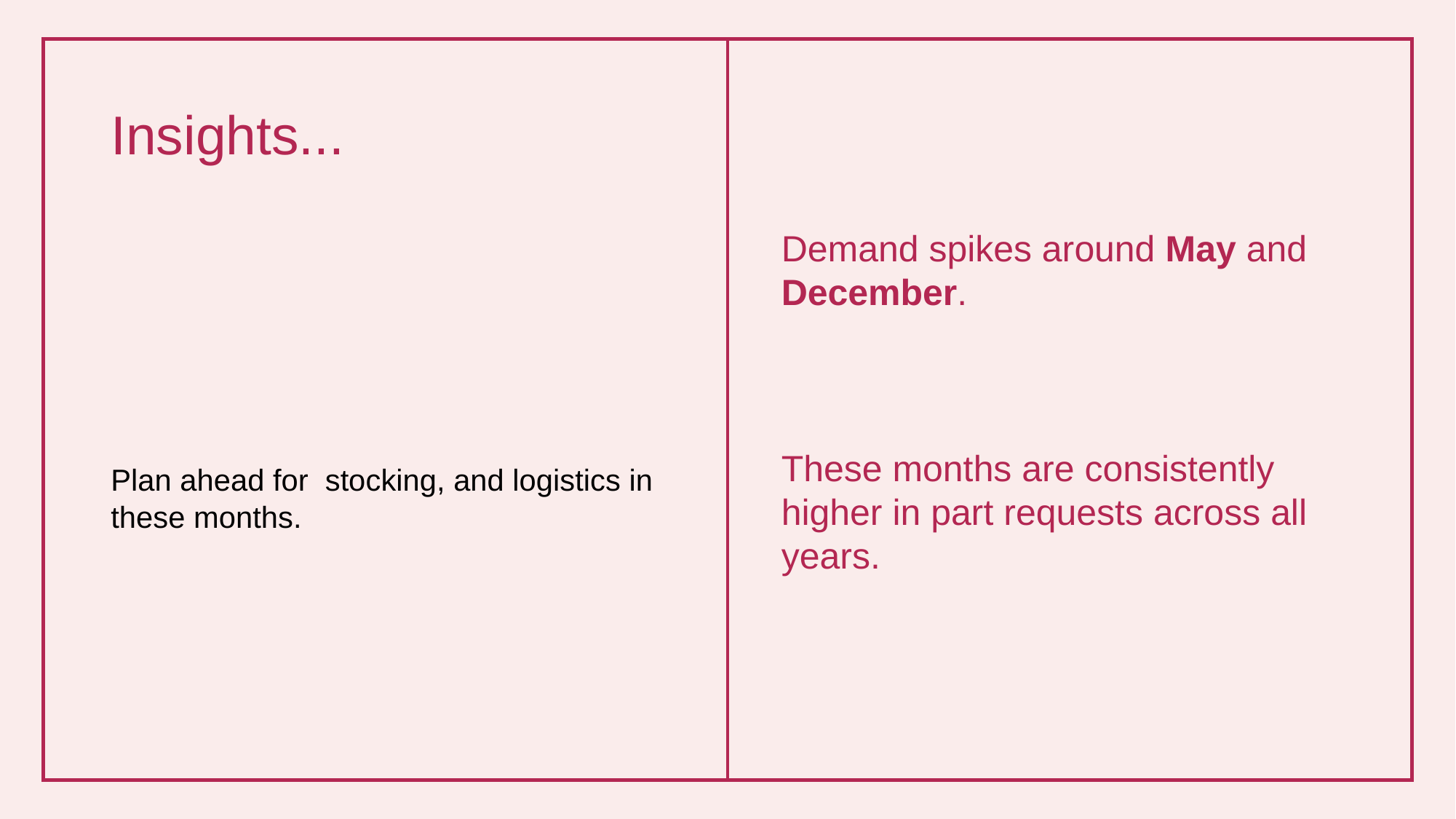

# Insights...

Demand spikes around May and December.

These months are consistently higher in part requests across all years.
Plan ahead for  stocking, and logistics in these months.